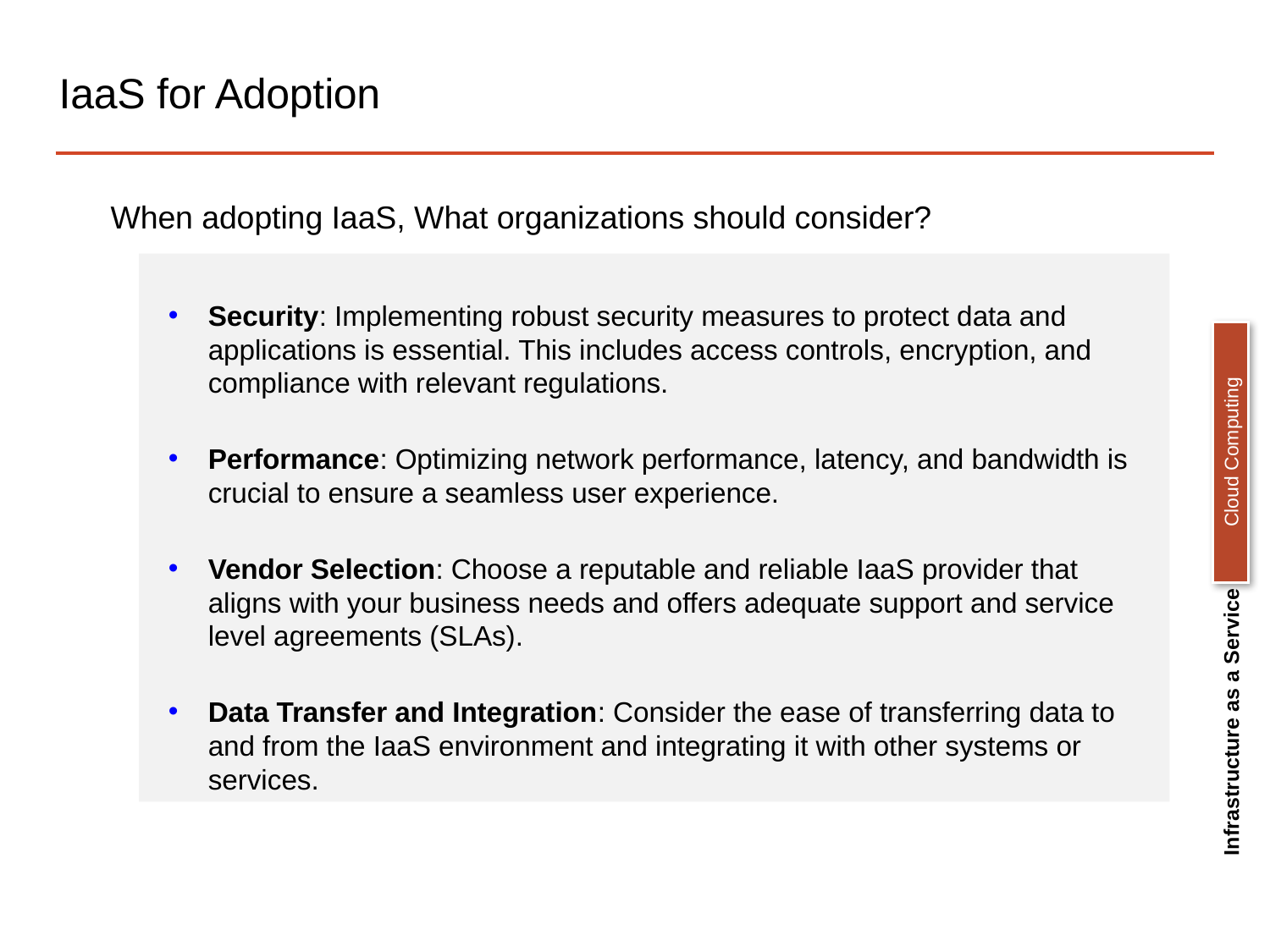

# IaaS for Adoption
When adopting IaaS, What organizations should consider?

Security: Implementing robust security measures to protect data and applications is essential. This includes access controls, encryption, and compliance with relevant regulations.

Performance: Optimizing network performance, latency, and bandwidth is crucial to ensure a seamless user experience.

Vendor Selection: Choose a reputable and reliable IaaS provider that aligns with your business needs and offers adequate support and service level agreements (SLAs).

Data Transfer and Integration: Consider the ease of transferring data to and from the IaaS environment and integrating it with other systems or services.
Cloud Computing
Infrastructure as a Service